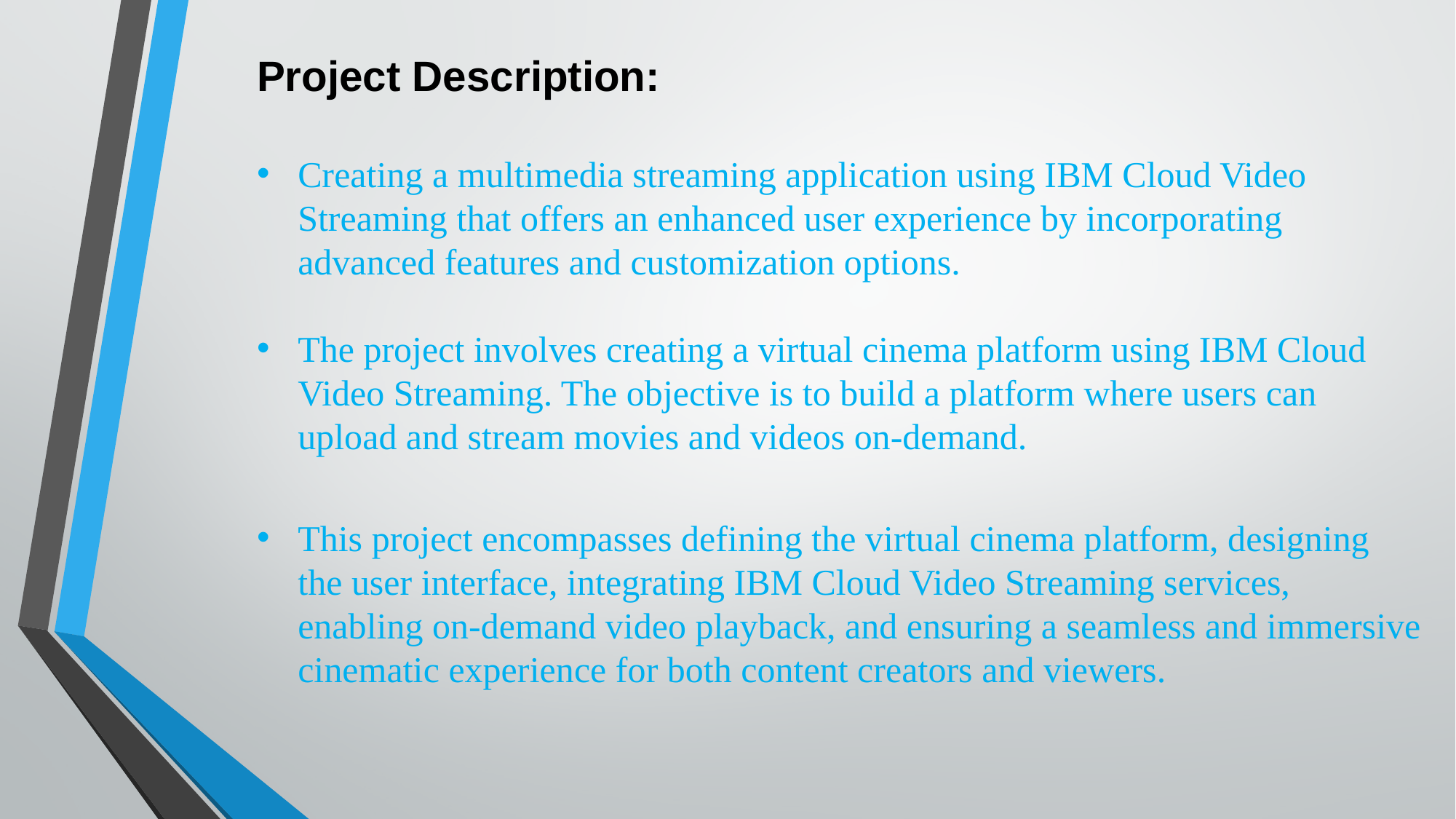

Project Description:

Creating a multimedia streaming application using IBM Cloud Video Streaming that offers an enhanced user experience by incorporating advanced features and customization options.

The project involves creating a virtual cinema platform using IBM Cloud Video Streaming. The objective is to build a platform where users can upload and stream movies and videos on-demand.

This project encompasses defining the virtual cinema platform, designing the user interface, integrating IBM Cloud Video Streaming services, enabling on-demand video playback, and ensuring a seamless and immersive cinematic experience for both content creators and viewers.